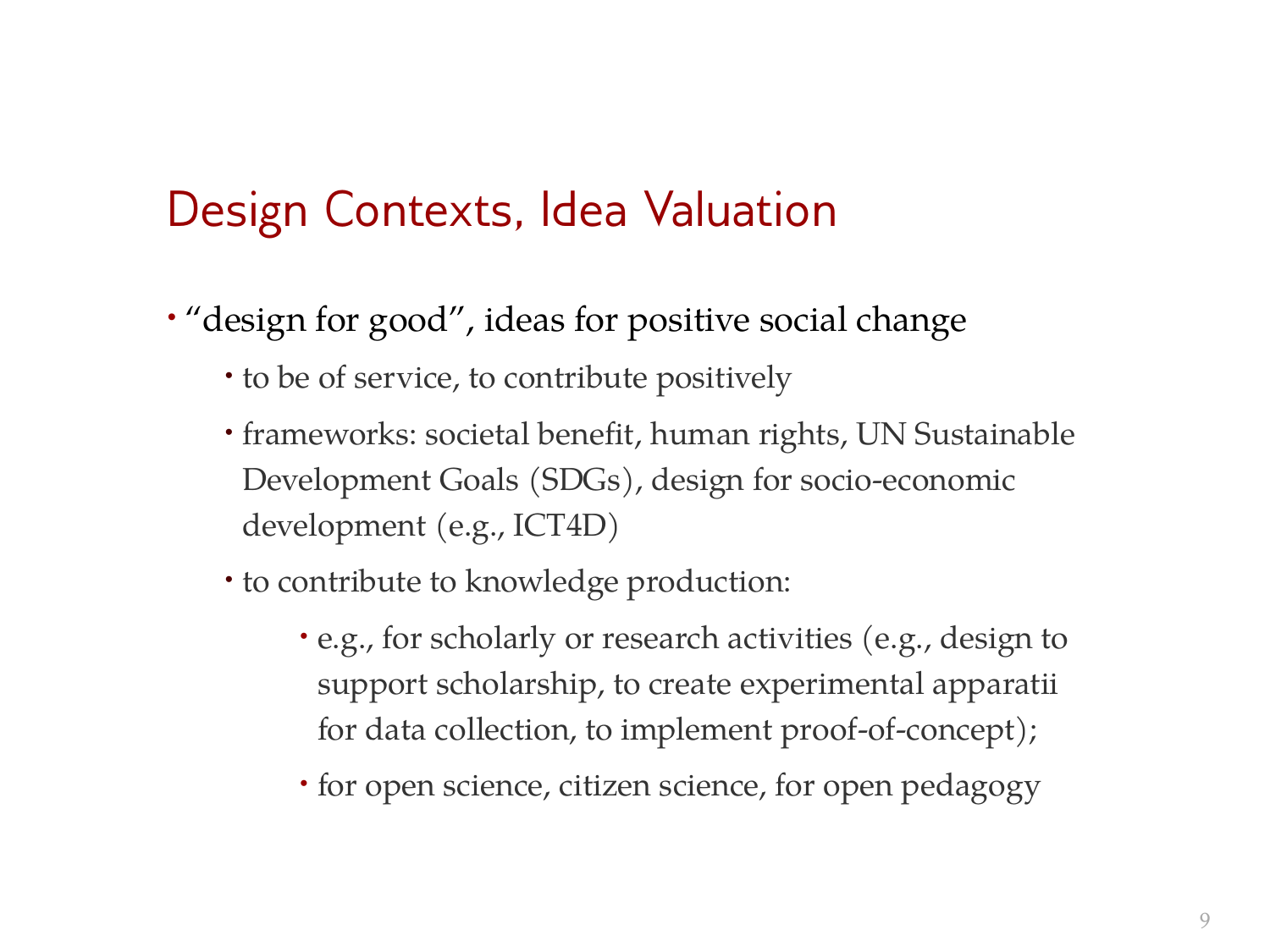

# Design Contexts, Idea Valuation
“design for good”, ideas for positive social change
to be of service, to contribute positively
frameworks: societal benefit, human rights, UN Sustainable Development Goals (SDGs), design for socio-economic development (e.g., ICT4D)
to contribute to knowledge production:
e.g., for scholarly or research activities (e.g., design to support scholarship, to create experimental apparatii for data collection, to implement proof-of-concept);
for open science, citizen science, for open pedagogy
9